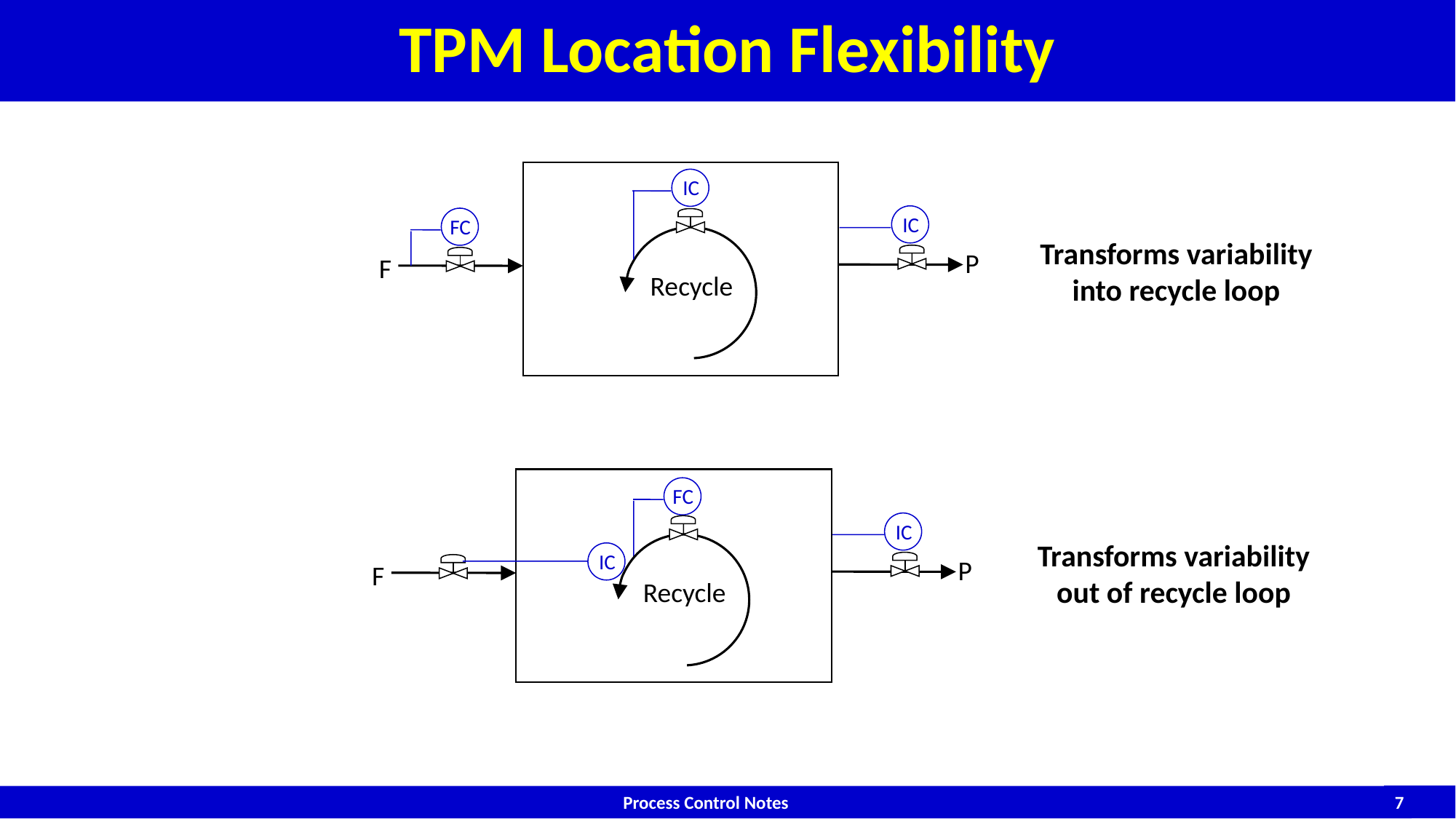

# TPM Location Flexibility

P
F
Recycle
IC

IC

FC

Transforms variability into recycle loop

P
F
Recycle

FC

IC

Transforms variability out of recycle loop

IC